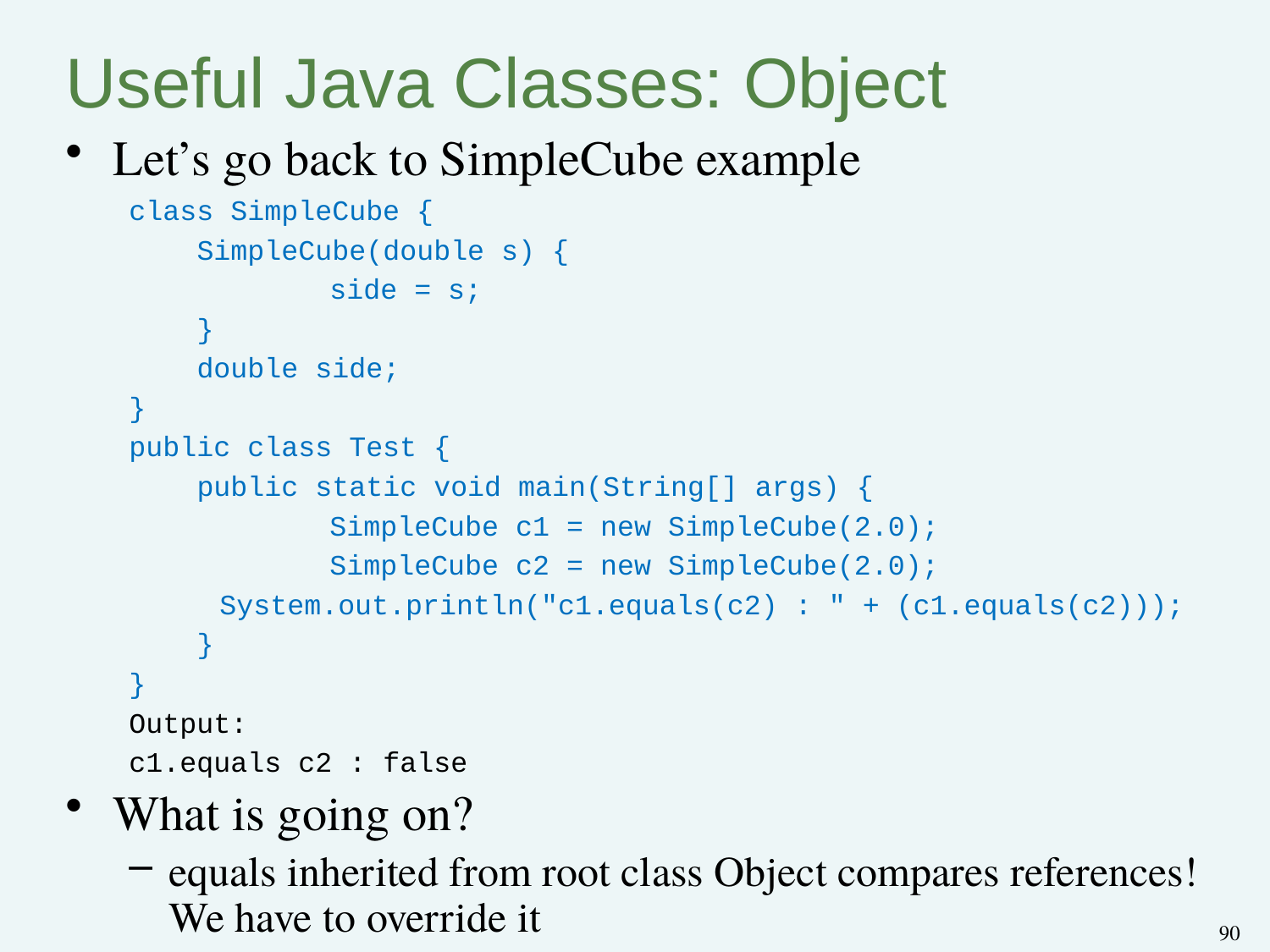

# Useful Java Classes: Object
Let’s go back to SimpleCube example
class SimpleCube {
    SimpleCube(double s) {
		  side = s;
    }
    double side;
}
public class Test {
    public static void main(String[] args) {
		  SimpleCube c1 = new SimpleCube(2.0);
		  SimpleCube c2 = new SimpleCube(2.0);
	   System.out.println("c1.equals(c2) : " + (c1.equals(c2)));
    }
}
Output:
c1.equals c2 : false
What is going on?
equals inherited from root class Object compares references! We have to override it